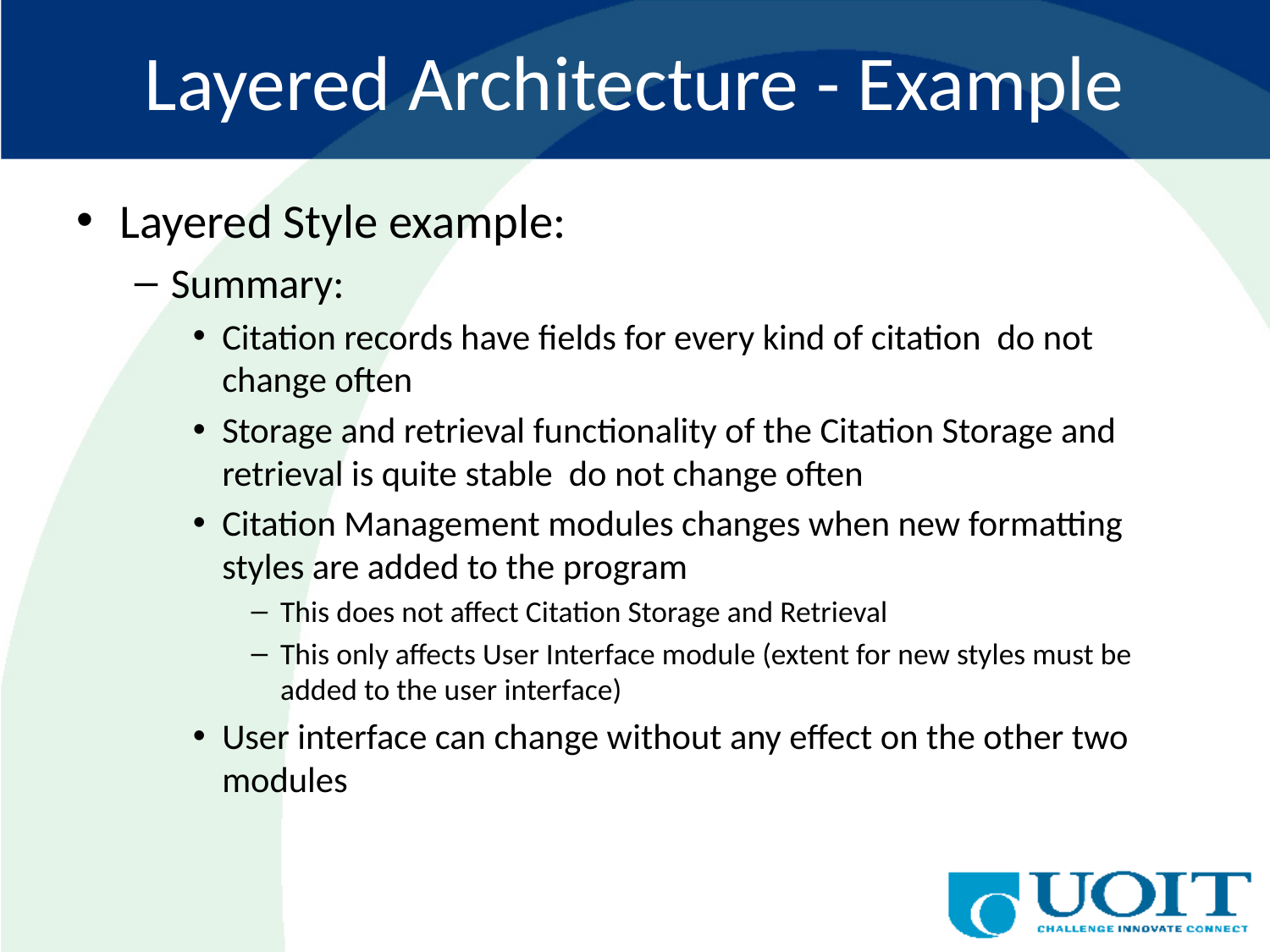

# Layered Architecture - Example
Layered Style example:
Summary:
Citation records have fields for every kind of citation  do not change often
Storage and retrieval functionality of the Citation Storage and retrieval is quite stable  do not change often
Citation Management modules changes when new formatting styles are added to the program
This does not affect Citation Storage and Retrieval
This only affects User Interface module (extent for new styles must be added to the user interface)
User interface can change without any effect on the other two modules